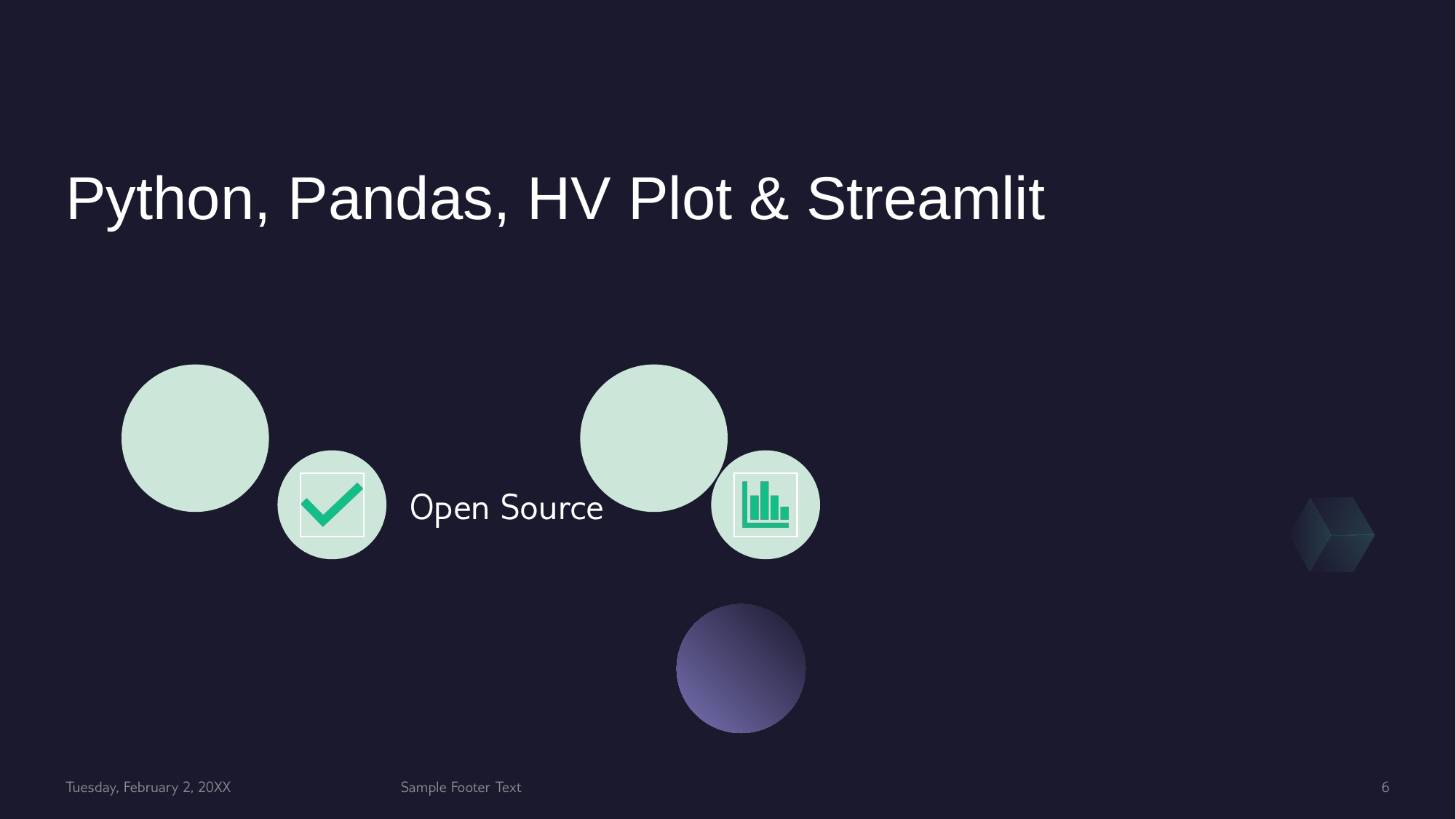

# Python, Pandas, HV Plot & Streamlit

Open Source

Tuesday, February 2, 20XX
Sample Footer Text
6